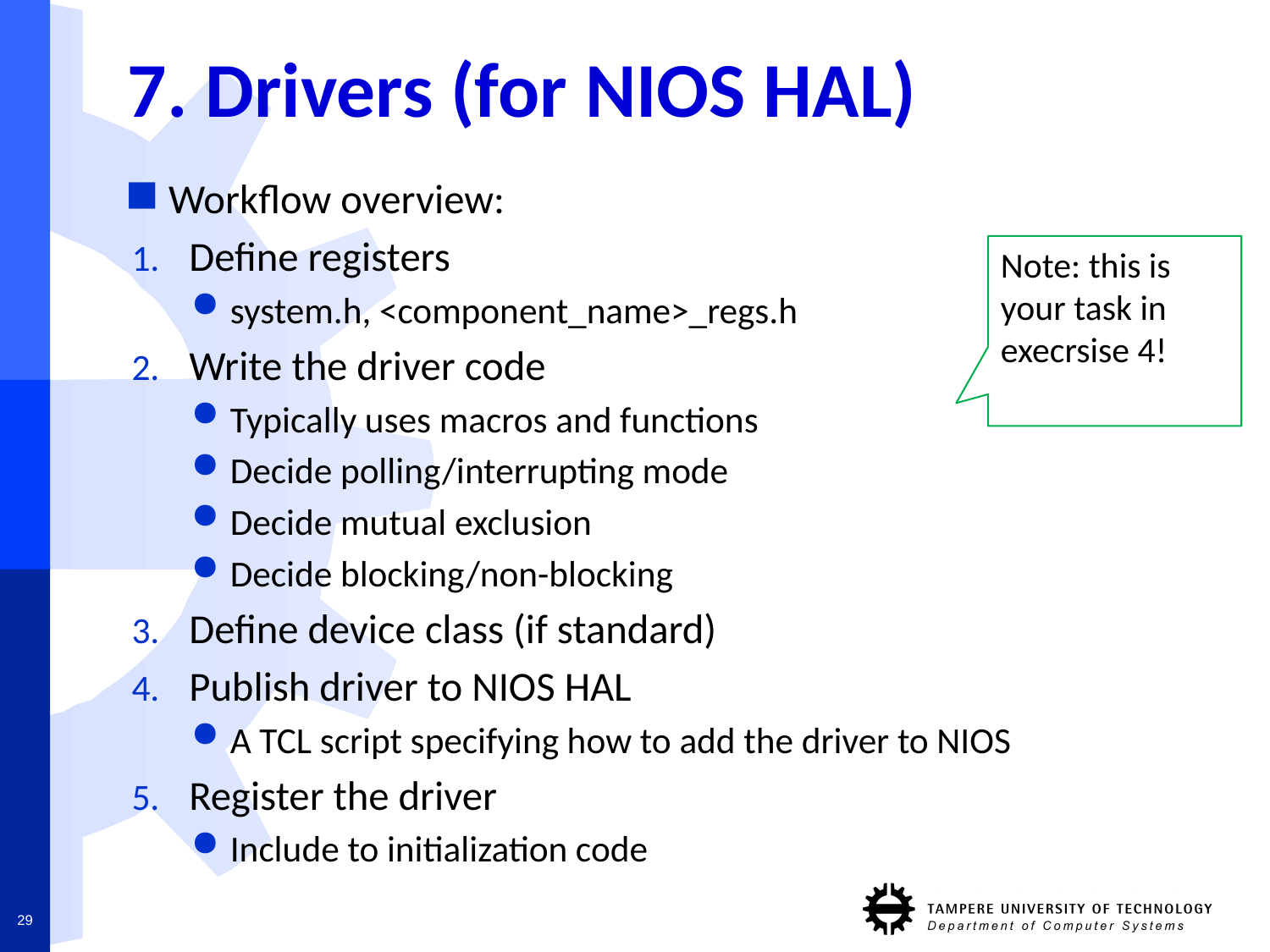

# 7. Drivers (for NIOS HAL)
Workflow overview:
Define registers
system.h, <component_name>_regs.h
Write the driver code
Typically uses macros and functions
Decide polling/interrupting mode
Decide mutual exclusion
Decide blocking/non-blocking
Define device class (if standard)
Publish driver to NIOS HAL
A TCL script specifying how to add the driver to NIOS
Register the driver
Include to initialization code
Note: this is your task in execrsise 4!
29